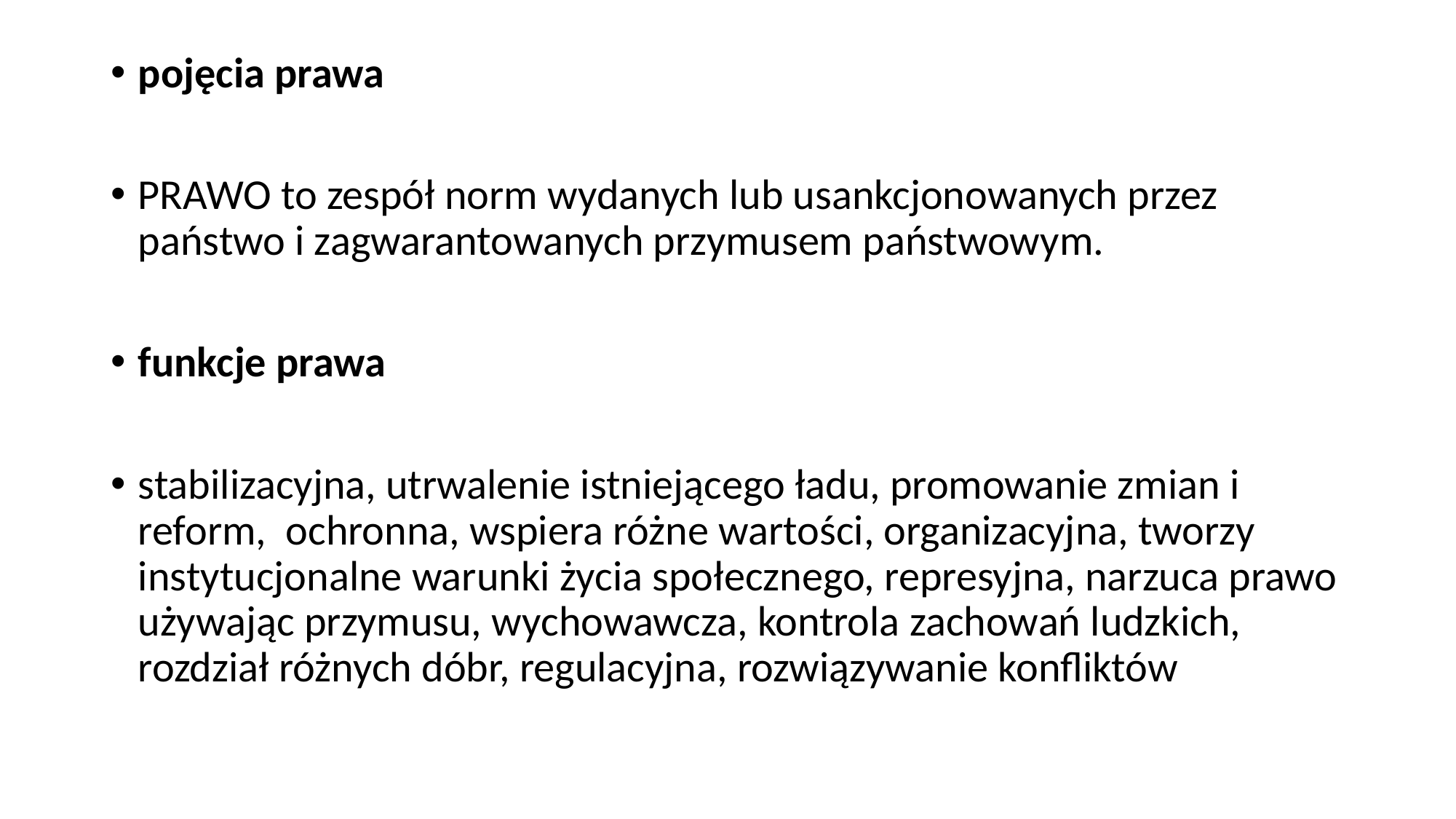

pojęcia prawa

PRAWO to zespół norm wydanych lub usankcjonowanych przez państwo i zagwarantowanych przymusem państwowym.

funkcje prawa

stabilizacyjna, utrwalenie istniejącego ładu, promowanie zmian i reform,  ochronna, wspiera różne wartości, organizacyjna, tworzy instytucjonalne warunki życia społecznego, represyjna, narzuca prawo używając przymusu, wychowawcza, kontrola zachowań ludzkich, rozdział różnych dóbr, regulacyjna, rozwiązywanie konfliktów